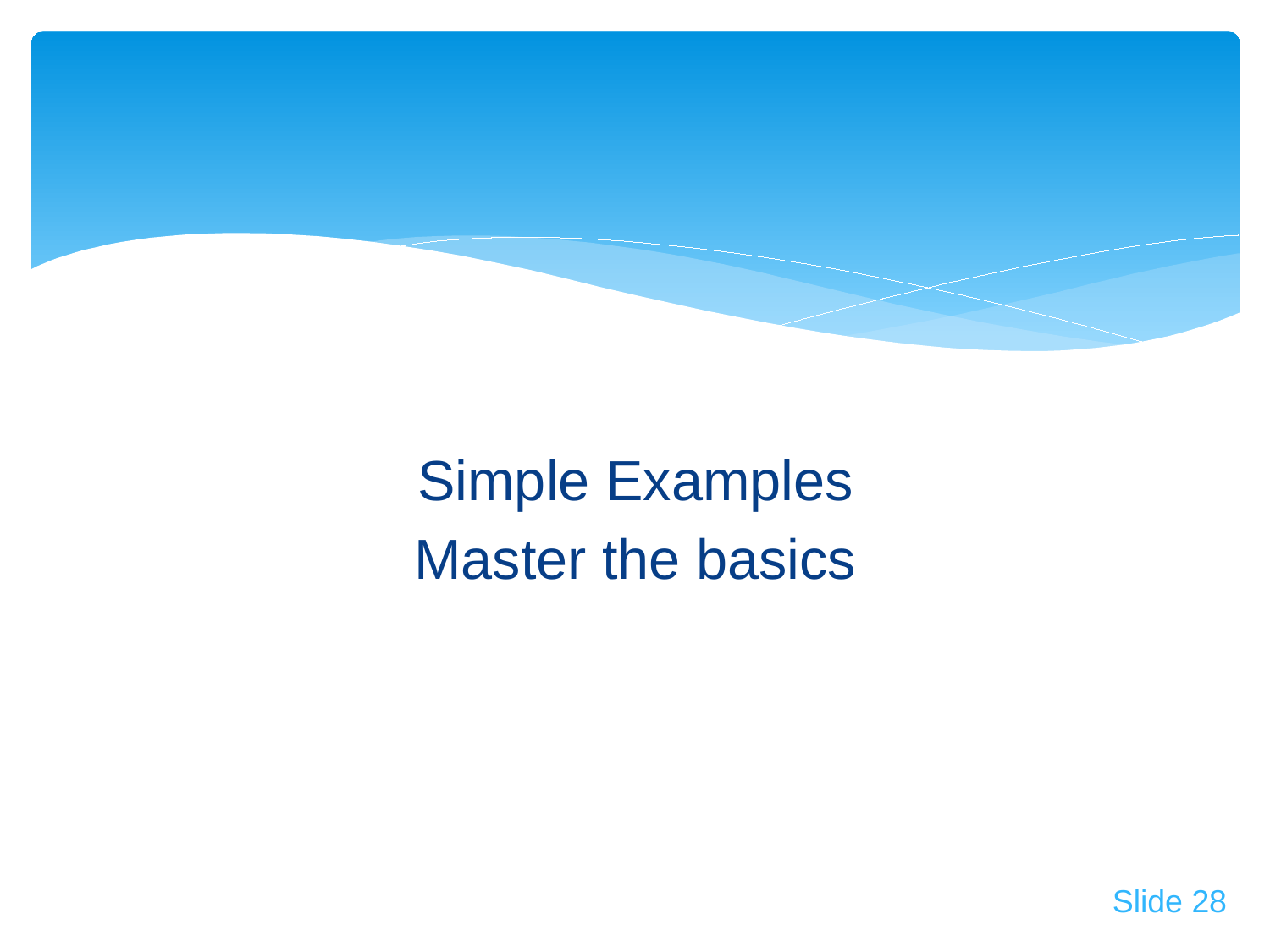

#
Simple Examples
Master the basics
Slide 28